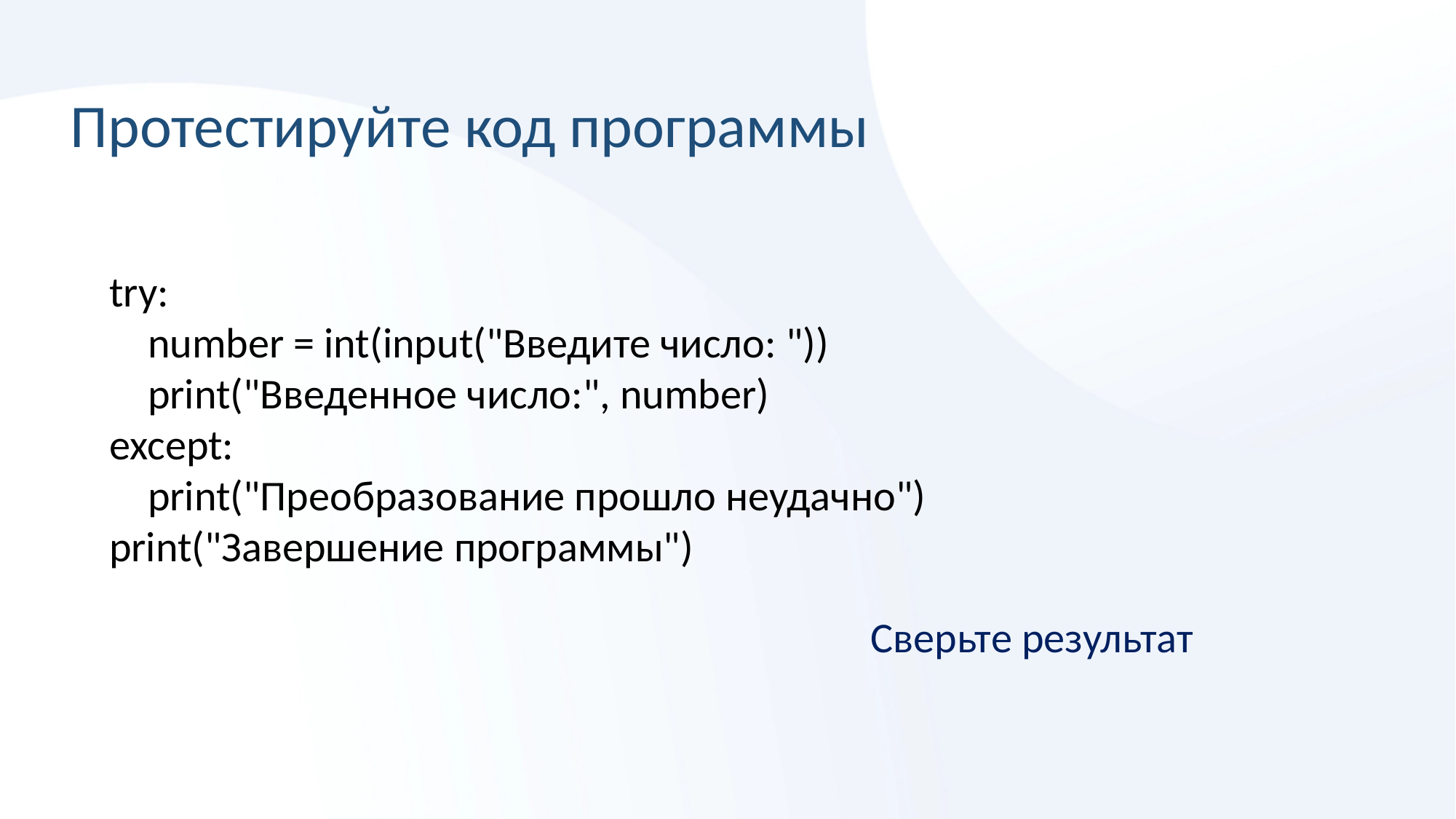

# Протестируйте код программы
try:
    number = int(input("Введите число: "))
    print("Введенное число:", number)
except:
    print("Преобразование прошло неудачно")
print("Завершение программы")
Сверьте результат